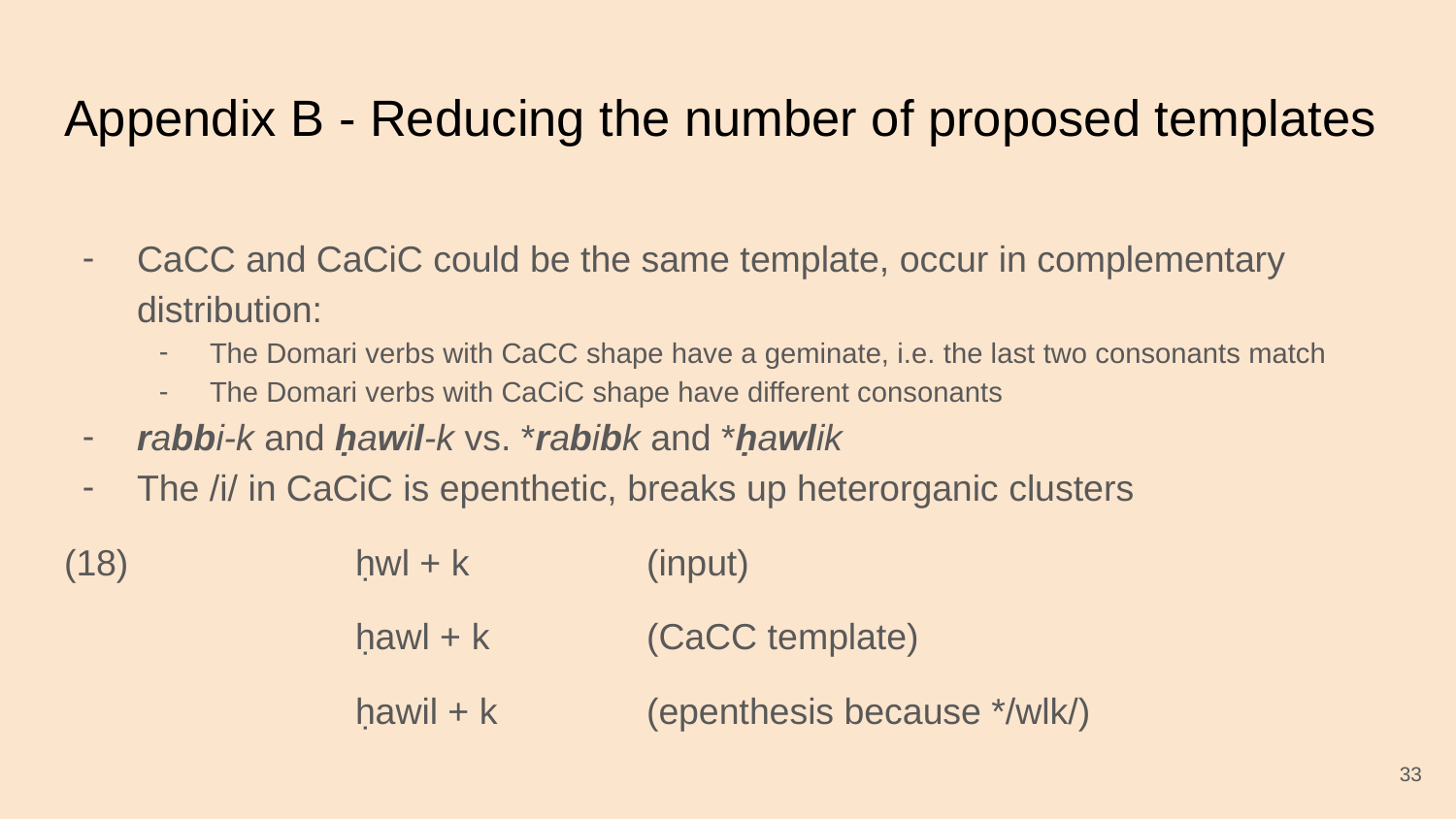

# Appendix B - Reducing the number of proposed templates
CaCC and CaCiC could be the same template, occur in complementary distribution:
The Domari verbs with CaCC shape have a geminate, i.e. the last two consonants match
The Domari verbs with CaCiC shape have different consonants
rabbi-k and ḥawil-k vs. *rabibk and *ḥawlik
The /i/ in CaCiC is epenthetic, breaks up heterorganic clusters
(18)		ḥwl + k		(input)
		ḥawl + k		(CaCC template)
		ḥawil + k		(epenthesis because */wlk/)
33